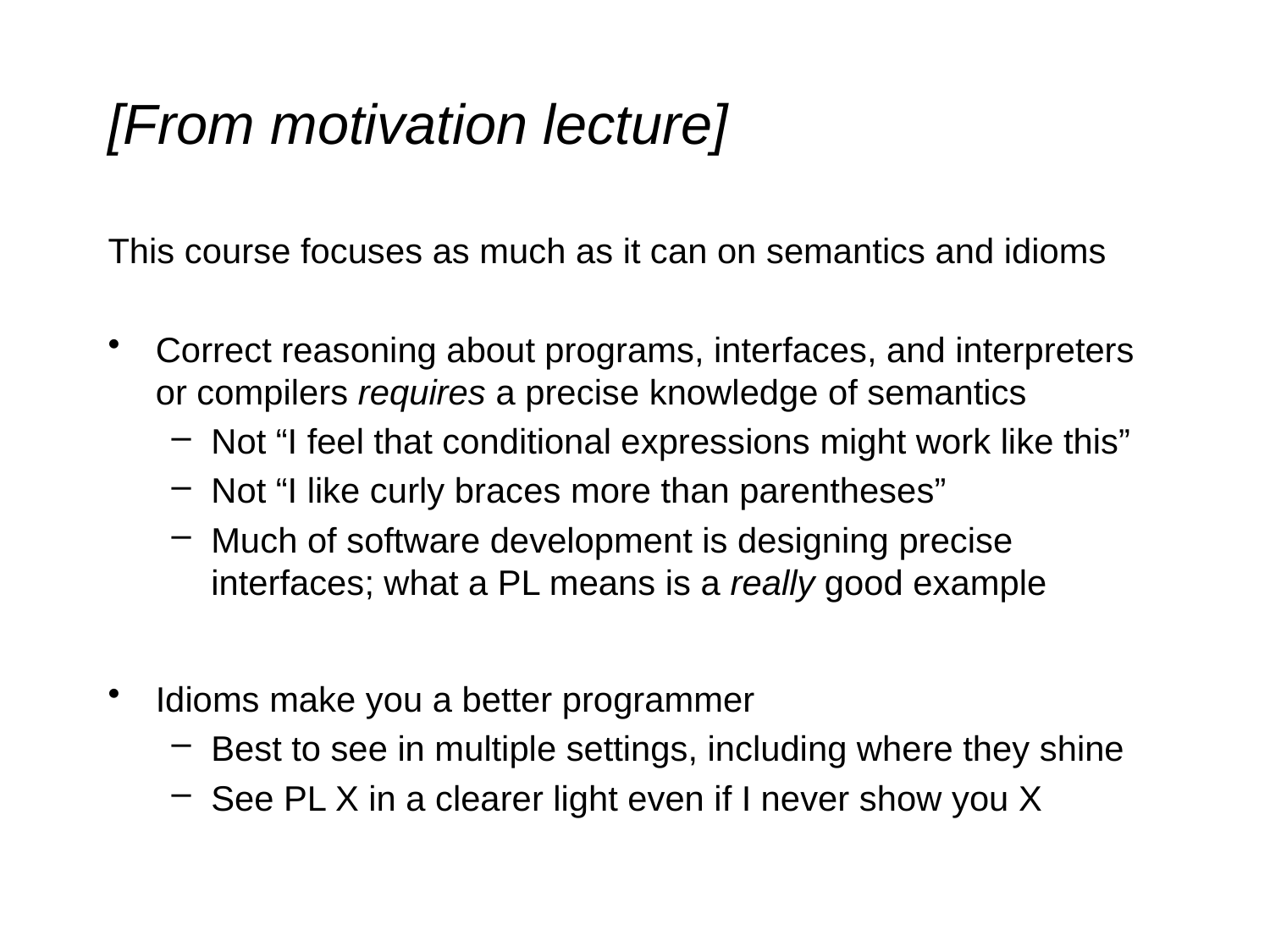

# [From motivation lecture]
This course focuses as much as it can on semantics and idioms

Correct reasoning about programs, interfaces, and interpreters or compilers requires a precise knowledge of semantics
Not “I feel that conditional expressions might work like this”
Not “I like curly braces more than parentheses”
Much of software development is designing precise interfaces; what a PL means is a really good example

Idioms make you a better programmer
Best to see in multiple settings, including where they shine
See PL X in a clearer light even if I never show you X